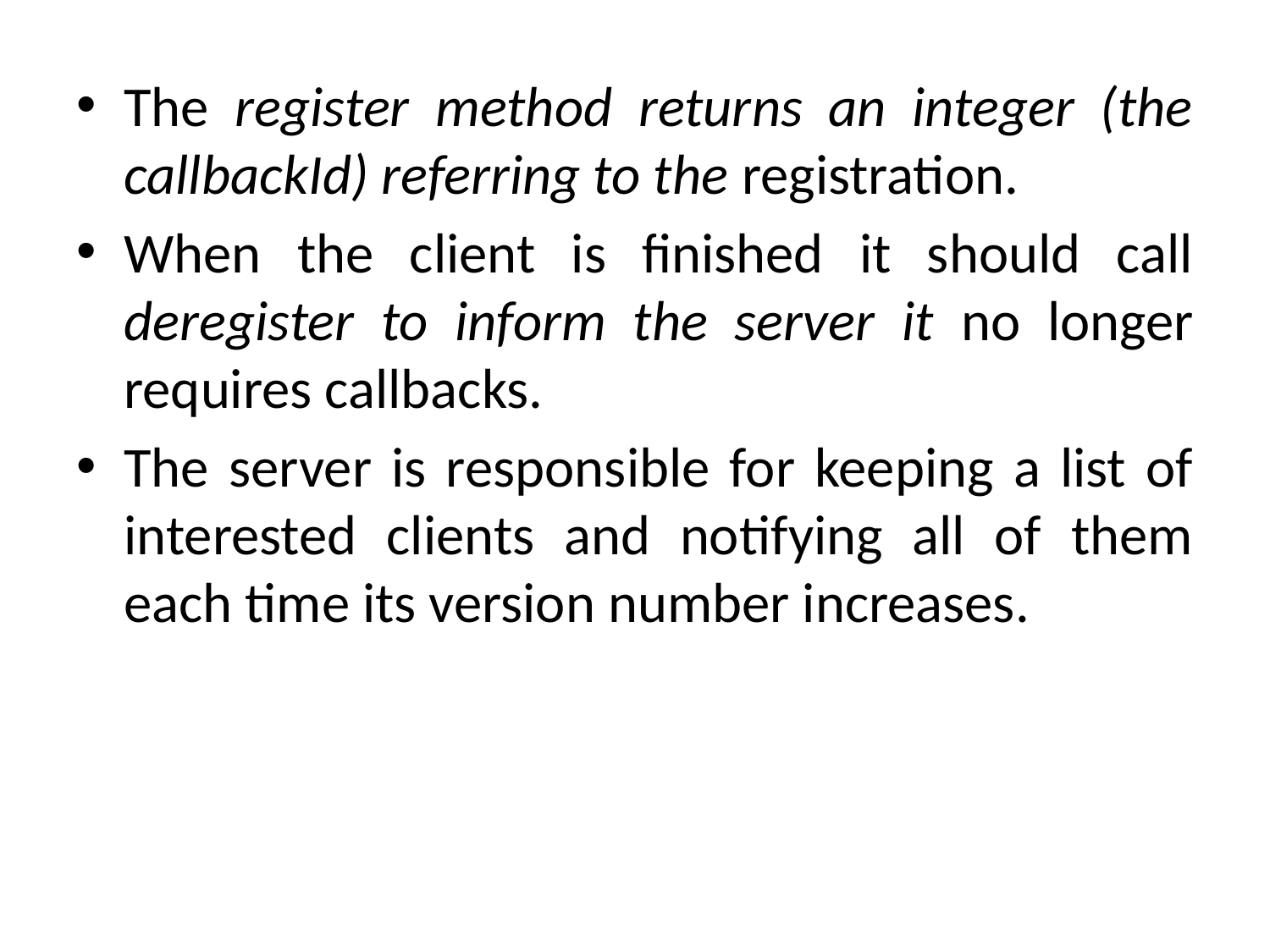

The register method returns an integer (the callbackId) referring to the registration.
When the client is finished it should call deregister to inform the server it no longer requires callbacks.
The server is responsible for keeping a list of interested clients and notifying all of them each time its version number increases.